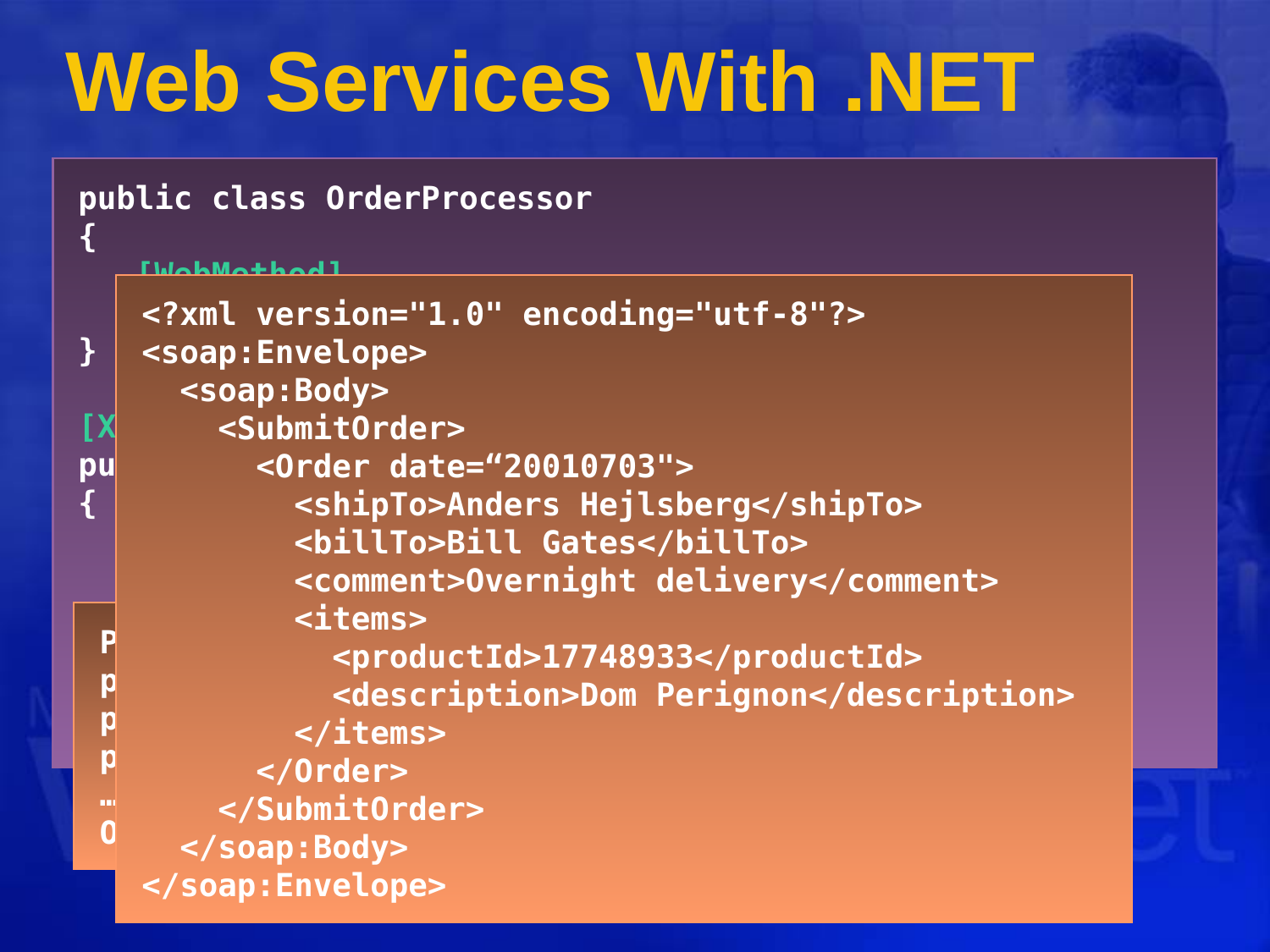

Web Services With .NET
public class OrderProcessor
{

   public void SubmitOrder(PurchaseOrder order) {...}
}

public class PurchaseOrder
{
   public string ShipTo;
   public string BillTo;
   public string Comment;
   public Item[] Items;
   public DateTime OrderDate;
}
public class OrderProcessor
{
   [WebMethod]
   public void SubmitOrder(PurchaseOrder order) {...}
}

[XmlRoot("Order", Namespace="urn:acme.b2b-schema.v1")]
public class PurchaseOrder
{
   [XmlElement("shipTo")]  public string ShipTo;
   [XmlElement("billTo")]  public string BillTo;
   [XmlElement("comment")] public string Comment;
   [XmlElement("items")]   public Item[] Items;
   [XmlAttribute("date")]  public DateTime OrderDate;
}
<?xml version="1.0" encoding="utf-8"?>
<soap:Envelope>
  <soap:Body>
    <SubmitOrder>
      <Order date=“20010703">
        <shipTo>Anders Hejlsberg</shipTo>
        <billTo>Bill Gates</billTo>
        <comment>Overnight delivery</comment>
        <items>
          <productId>17748933</productId>
          <description>Dom Perignon</description>
        </items>
      </Order>
    </SubmitOrder>
  </soap:Body>
</soap:Envelope>
PurchaseOrder po = new PurchaseOrder();
po.ShipTo = “Anders Hejlsberg";
po.BillTo = “Bill Gates";
po.OrderDate = DateTime.Today;
…
OrderProcessor.SubmitOrder(po);